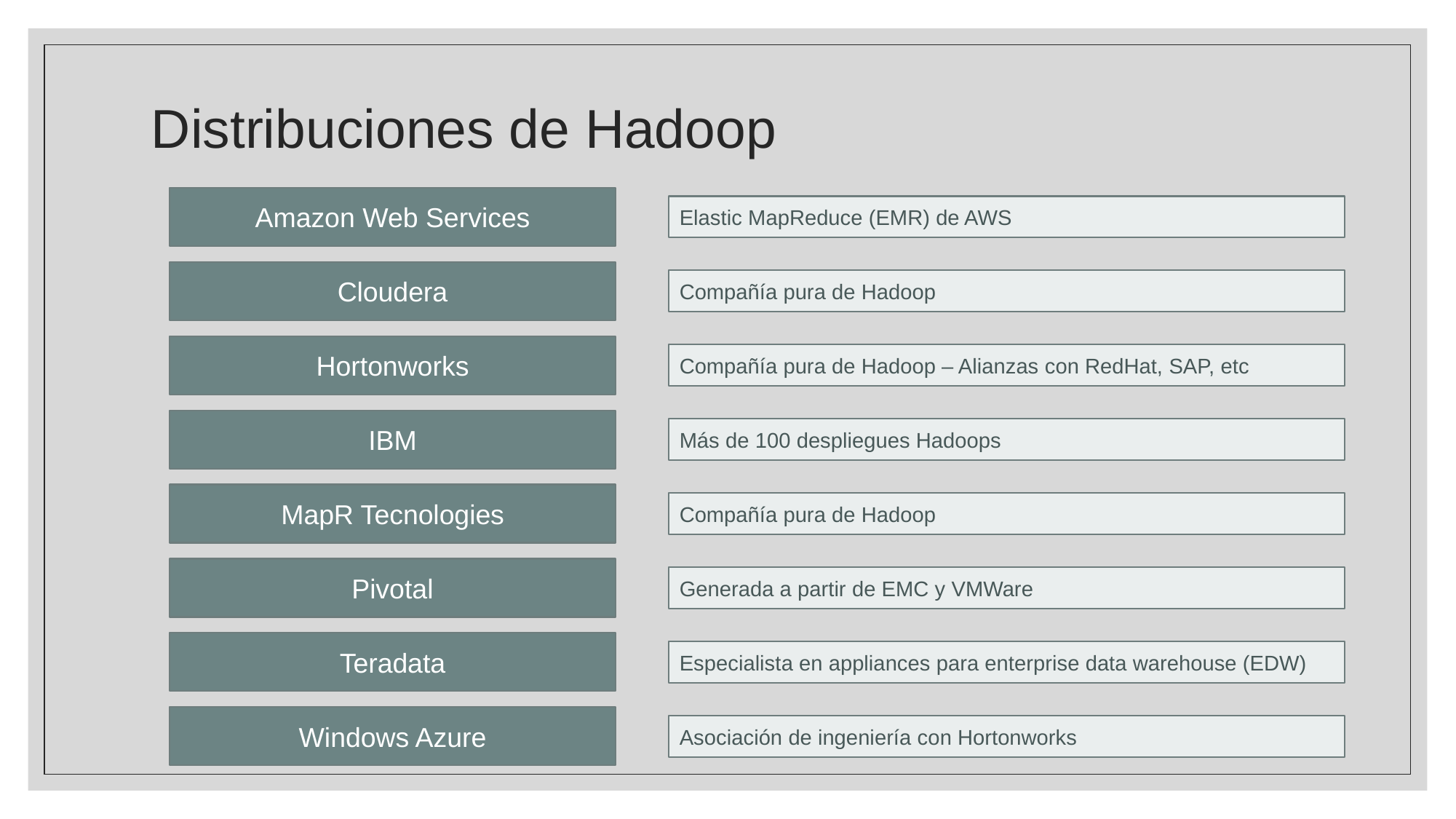

# Distribuciones de Hadoop
Amazon Web Services
Elastic MapReduce (EMR) de AWS
Cloudera
Compañía pura de Hadoop
Hortonworks
Compañía pura de Hadoop – Alianzas con RedHat, SAP, etc
IBM
Más de 100 despliegues Hadoops
MapR Tecnologies
Compañía pura de Hadoop
Pivotal
Generada a partir de EMC y VMWare
Teradata
Especialista en appliances para enterprise data warehouse (EDW)
Windows Azure
Asociación de ingeniería con Hortonworks